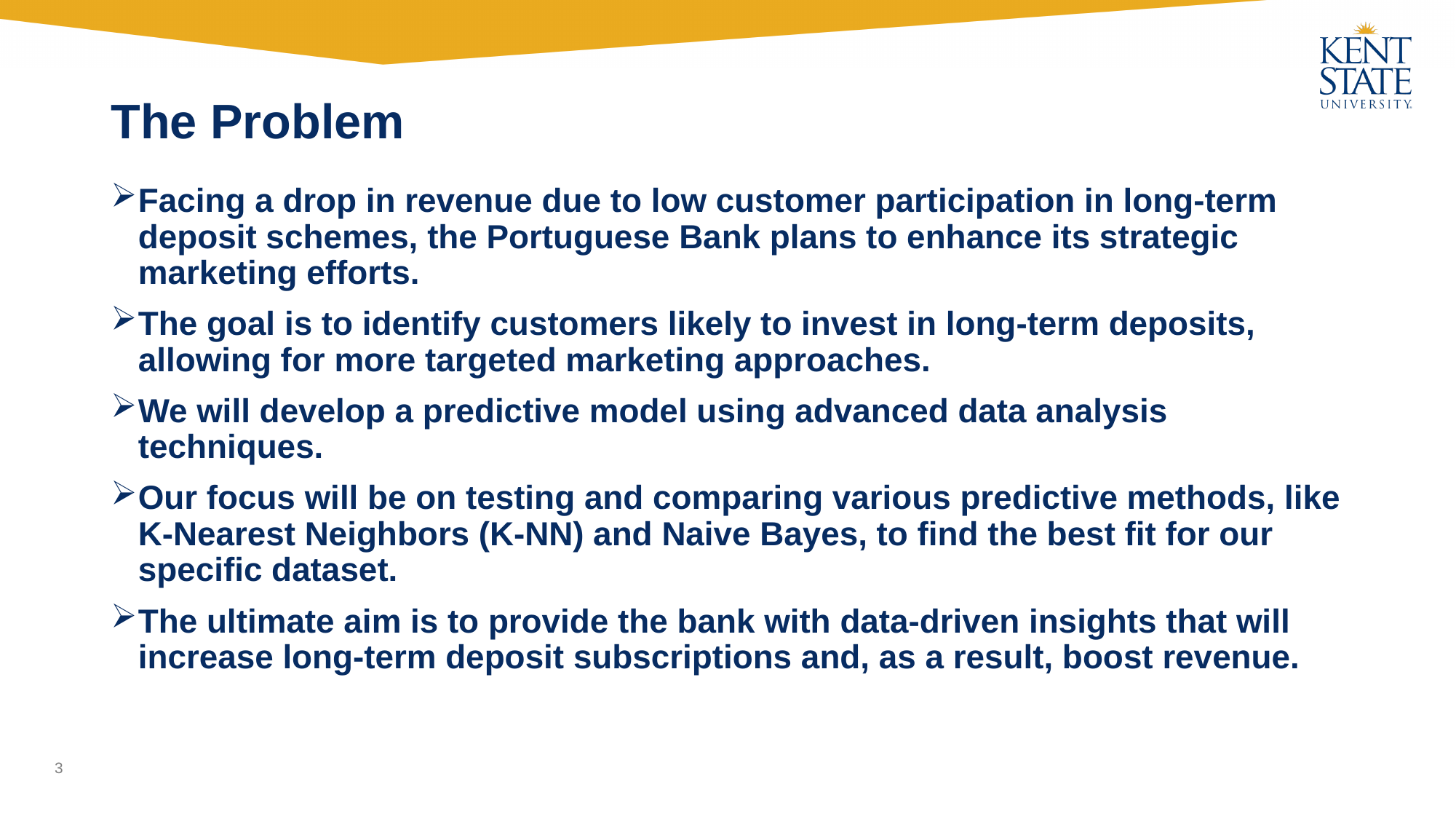

# The Problem
Facing a drop in revenue due to low customer participation in long-term deposit schemes, the Portuguese Bank plans to enhance its strategic marketing efforts.
The goal is to identify customers likely to invest in long-term deposits, allowing for more targeted marketing approaches.
We will develop a predictive model using advanced data analysis techniques.
Our focus will be on testing and comparing various predictive methods, like K-Nearest Neighbors (K-NN) and Naive Bayes, to find the best fit for our specific dataset.
The ultimate aim is to provide the bank with data-driven insights that will increase long-term deposit subscriptions and, as a result, boost revenue.